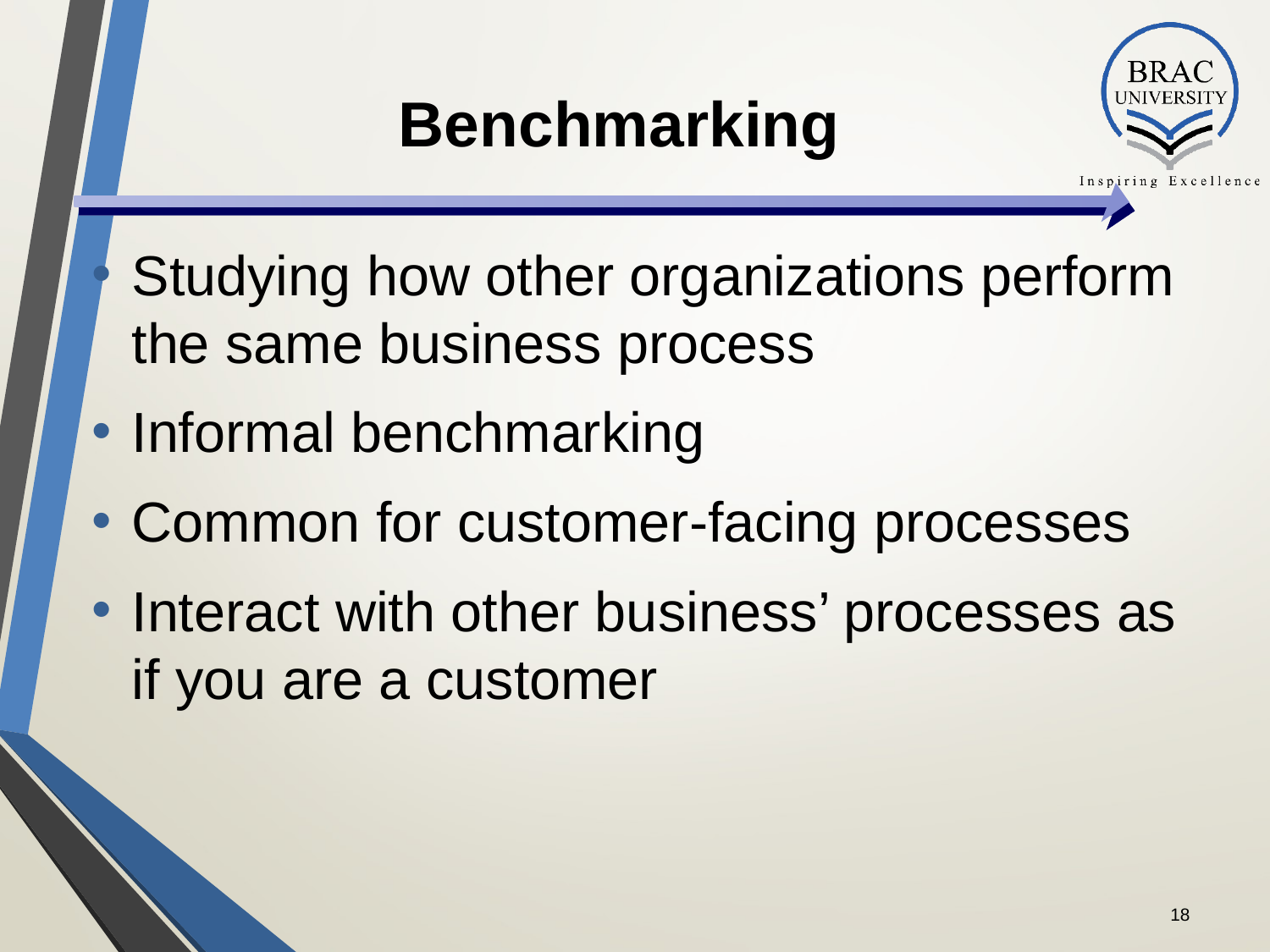

# Benchmarking
Studying how other organizations perform the same business process
Informal benchmarking
Common for customer-facing processes
Interact with other business’ processes as if you are a customer

18